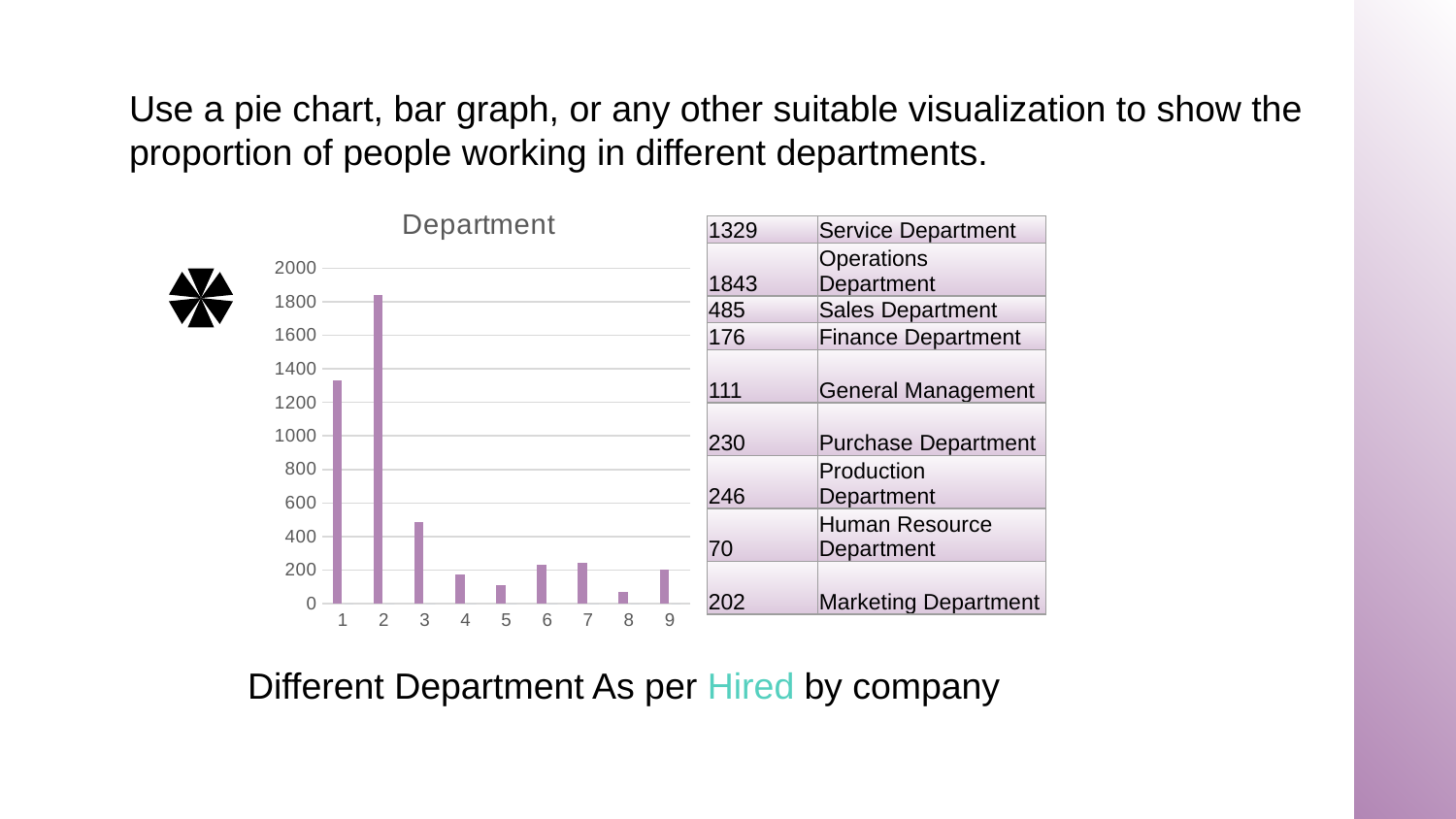

# Use a pie chart, bar graph, or any other suitable visualization to show the proportion of people working in different departments.

### Chart: Department

| Category |  |  |
|---|---|---|
| 1329 | Service Department |
| --- | --- |
| 1843 | Operations Department |
| 485 | Sales Department |
| 176 | Finance Department |
| 111 | General Management |
| 230 | Purchase Department |
| 246 | Production Department |
| 70 | Human Resource Department |
| 202 | Marketing Department |

Different Department As per Hired by company